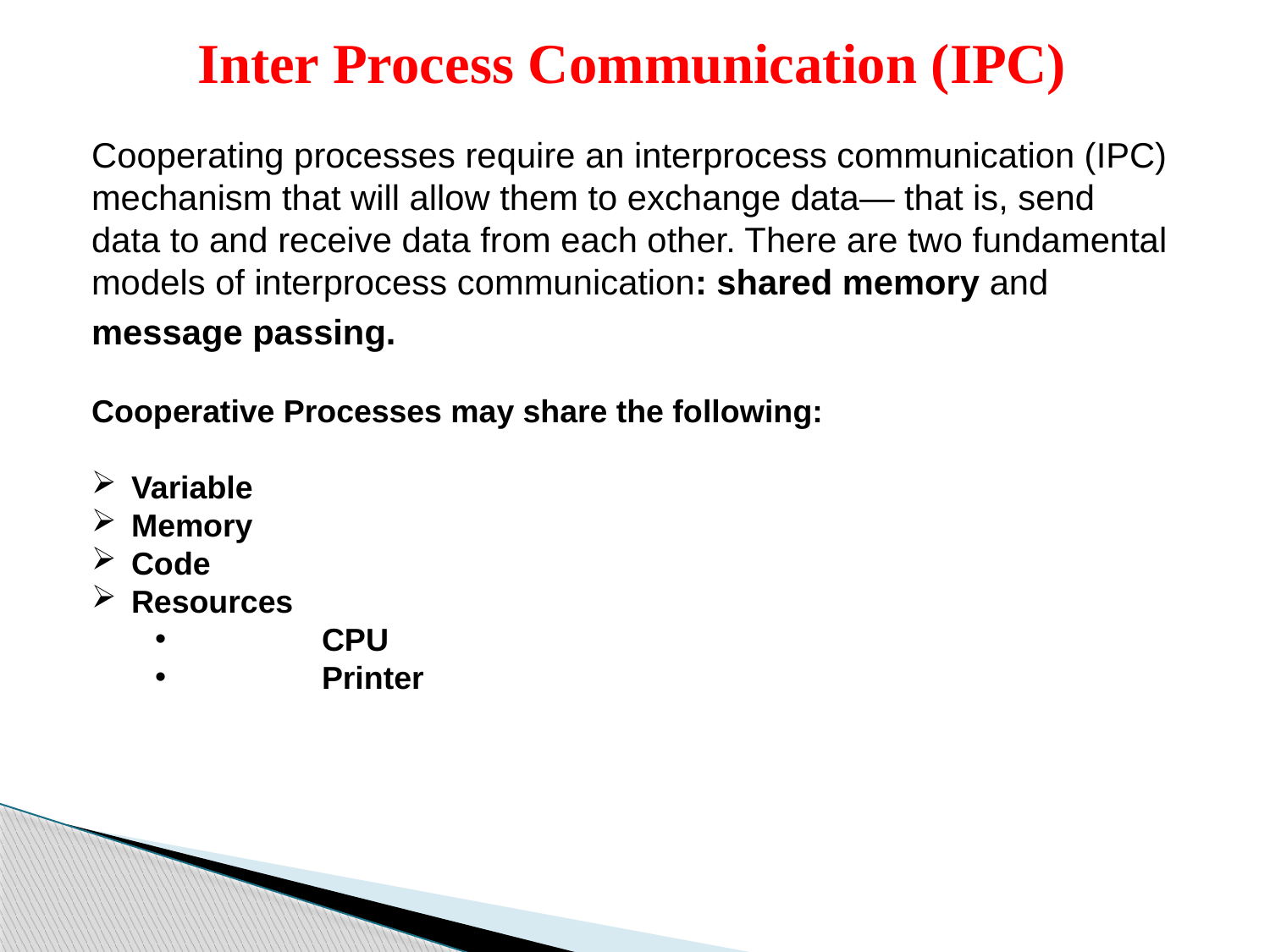

Inter Process Communication (IPC)

Cooperating processes require an interprocess communication (IPC) mechanism that will allow them to exchange data— that is, send data to and receive data from each other. There are two fundamental models of interprocess communication: shared memory and message passing.

Cooperative Processes may share the following:

Variable
Memory
Code
Resources
	CPU
	Printer